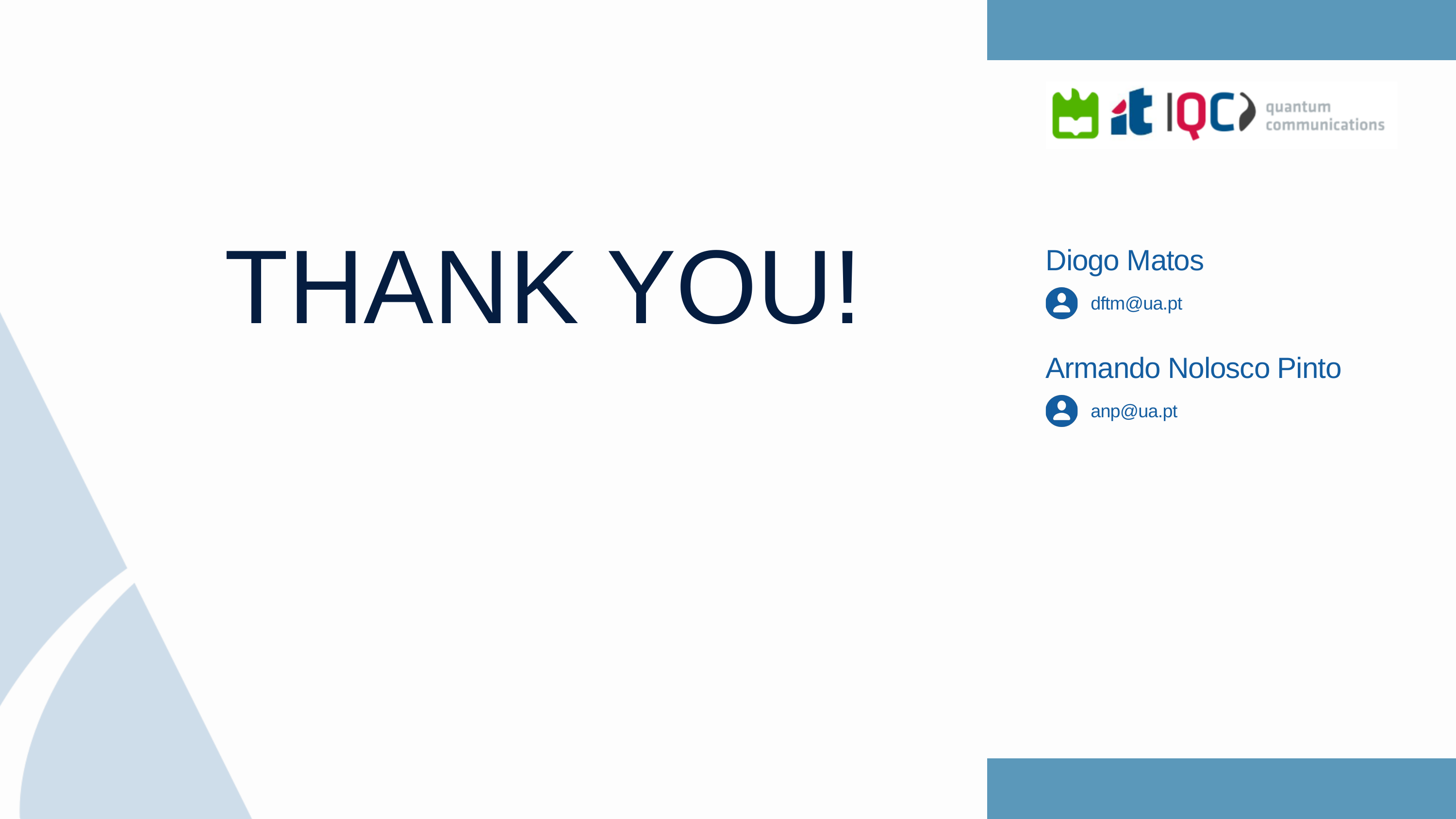

THANK YOU!
Diogo Matos

dftm@ua.pt
Armando Nolosco Pinto

anp@ua.pt